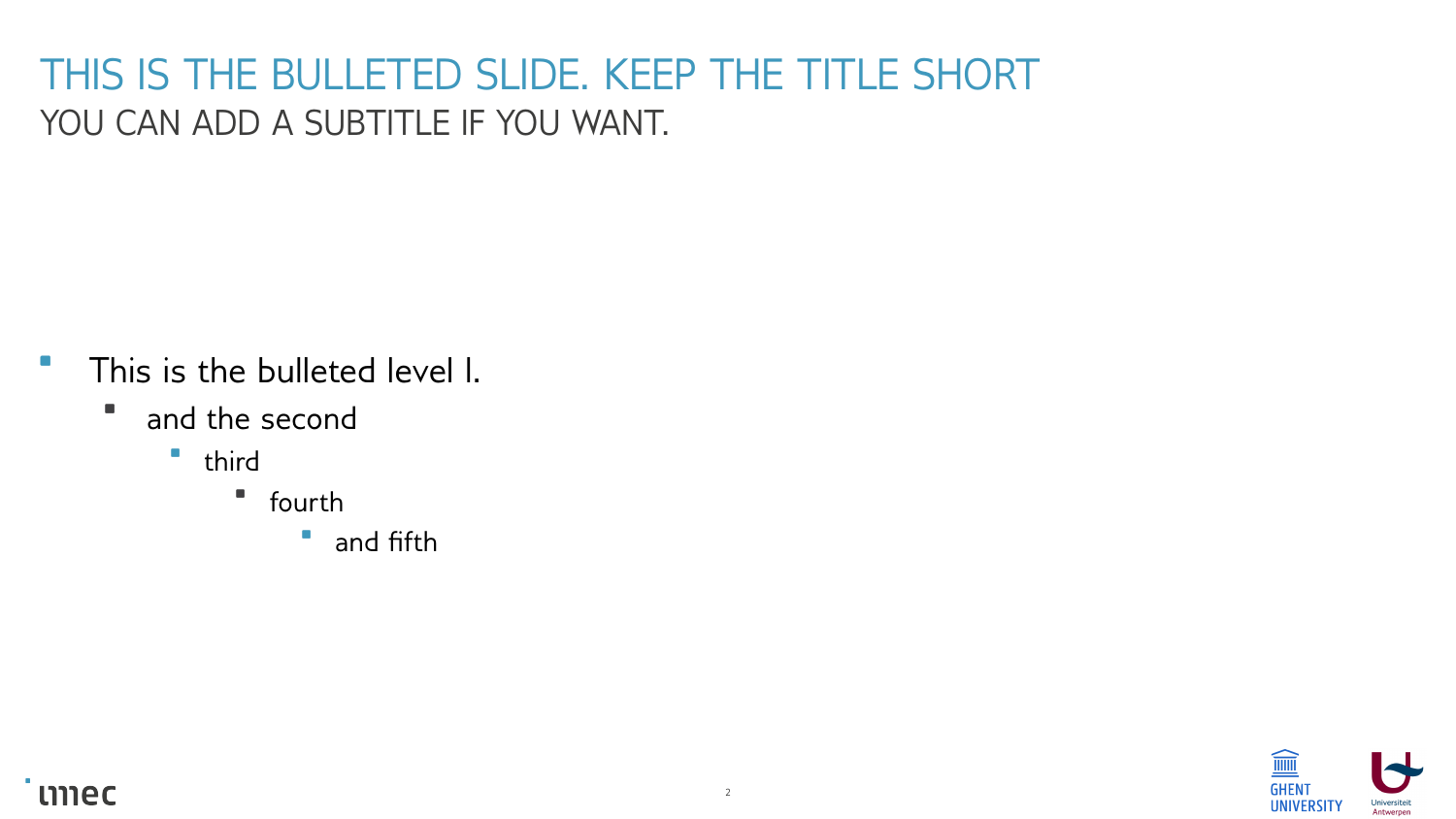

# This is the bulleted slide. Keep the title short
You can add a subtitle if you want.
This is the bulleted level I.
and the second
third
fourth
and fifth
2